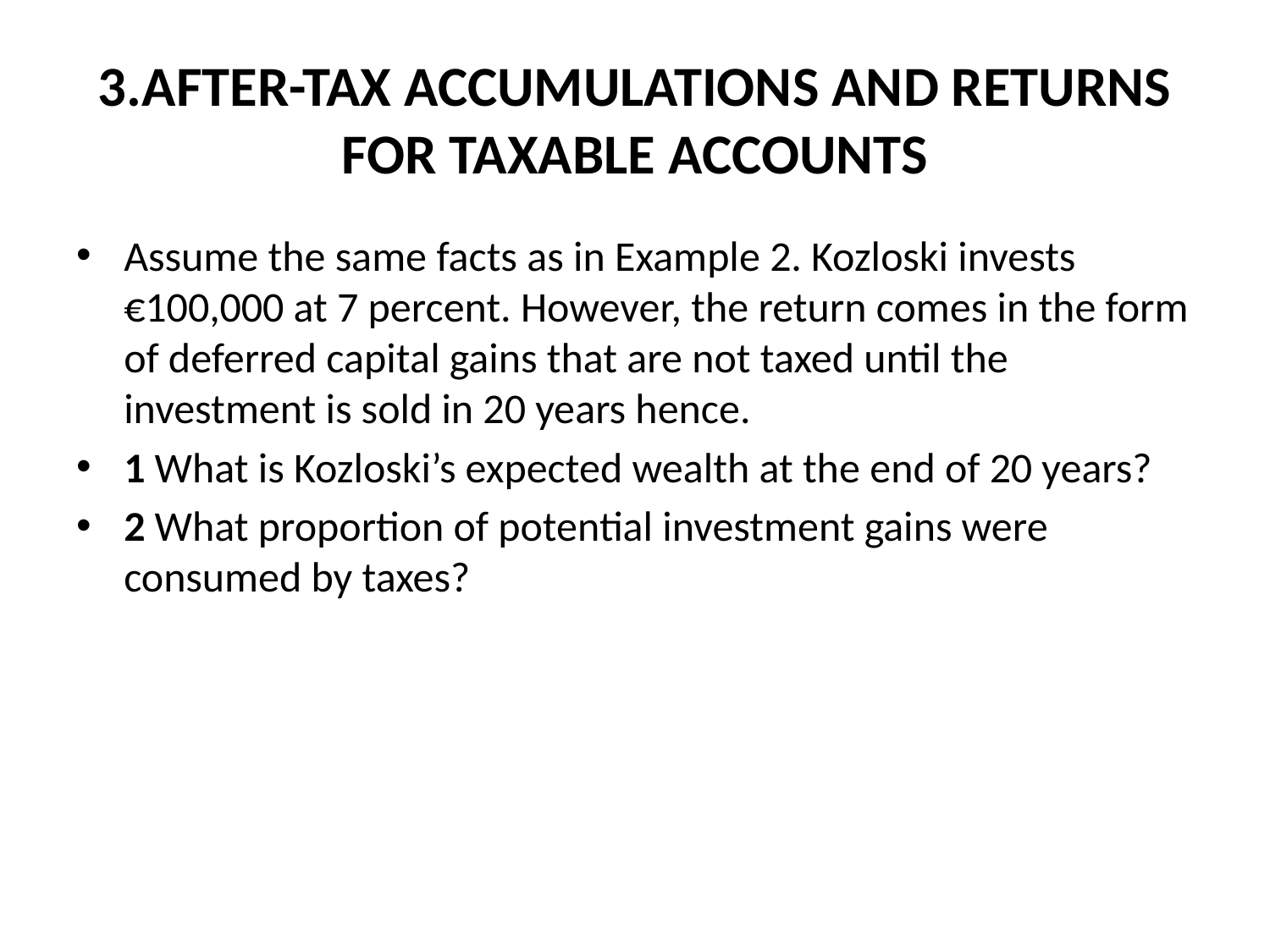

# 3.AFTER-TAX ACCUMULATIONS AND RETURNS FOR TAXABLE ACCOUNTS
Assume the same facts as in Example 2. Kozloski invests €100,000 at 7 percent. However, the return comes in the form of deferred capital gains that are not taxed until the investment is sold in 20 years hence.
1 What is Kozloski’s expected wealth at the end of 20 years?
2 What proportion of potential investment gains were consumed by taxes?